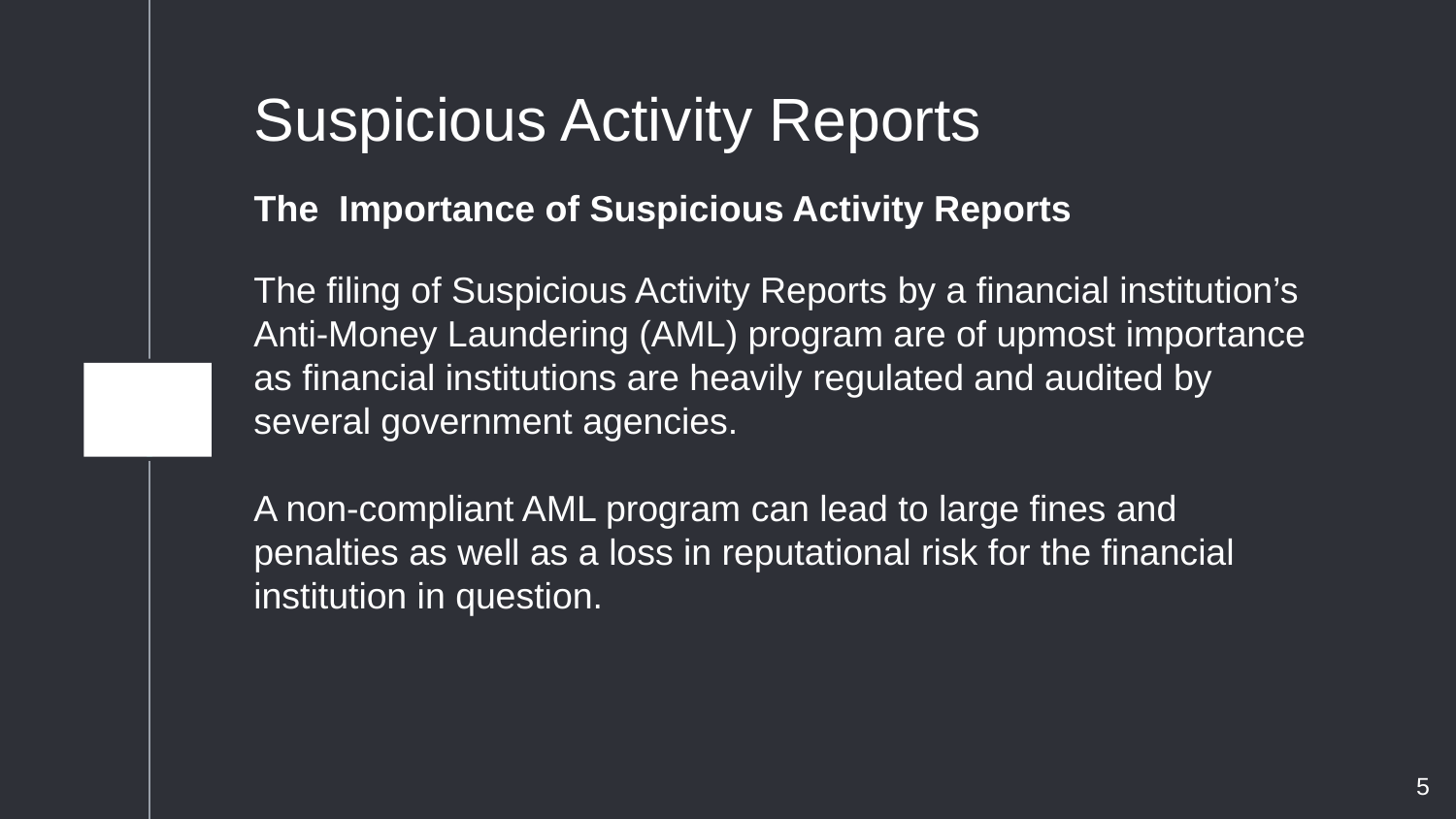

# Suspicious Activity Reports
The  Importance of Suspicious Activity Reports
The filing of Suspicious Activity Reports by a financial institution’s  Anti-Money Laundering (AML) program are of upmost importance as financial institutions are heavily regulated and audited by several government agencies.

A non-compliant AML program can lead to large fines and penalties as well as a loss in reputational risk for the financial institution in question.

5